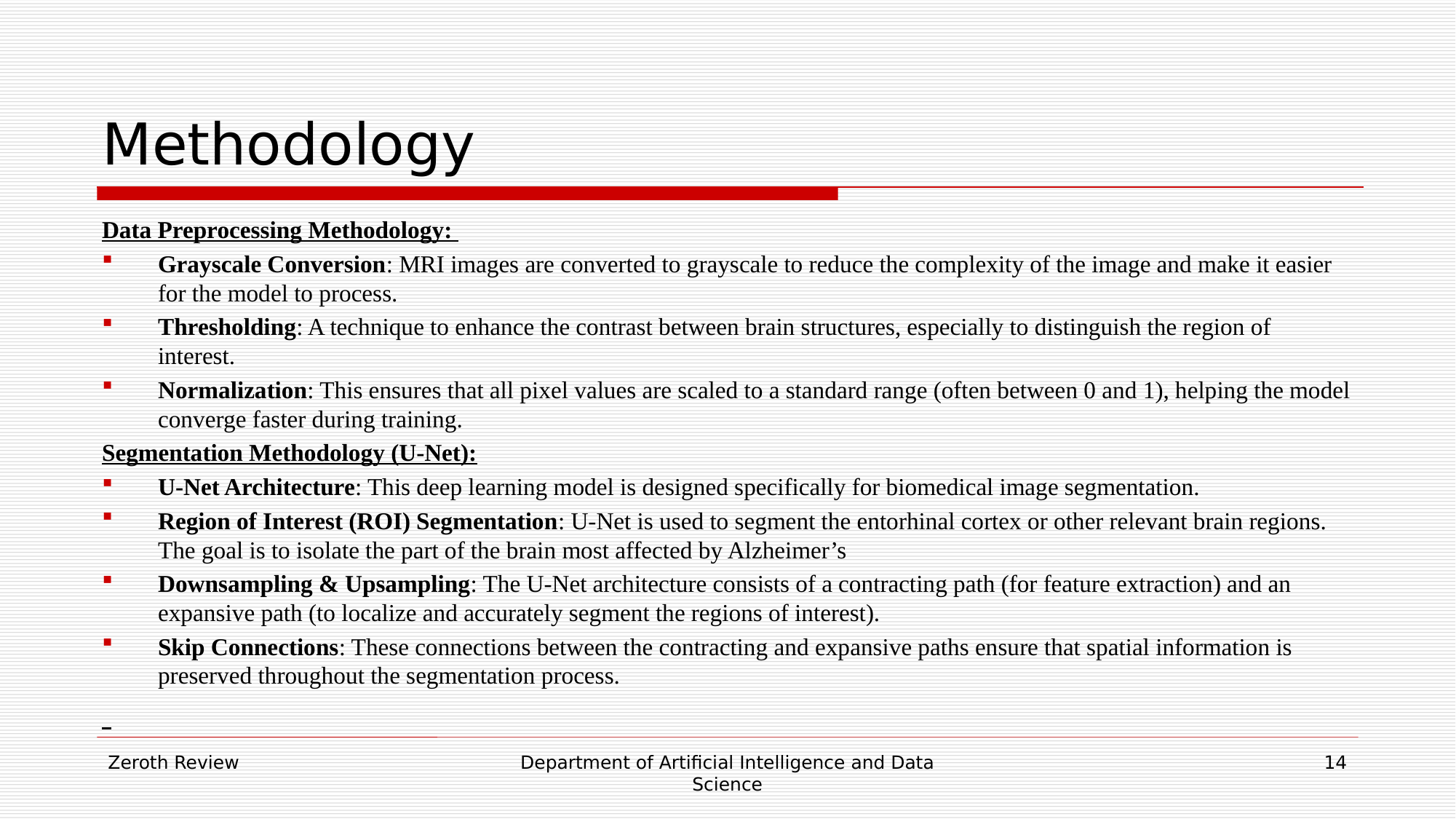

# Methodology
Data Preprocessing Methodology:
Grayscale Conversion: MRI images are converted to grayscale to reduce the complexity of the image and make it easier for the model to process.
Thresholding: A technique to enhance the contrast between brain structures, especially to distinguish the region of interest.
Normalization: This ensures that all pixel values are scaled to a standard range (often between 0 and 1), helping the model converge faster during training.
Segmentation Methodology (U-Net):
U-Net Architecture: This deep learning model is designed specifically for biomedical image segmentation.
Region of Interest (ROI) Segmentation: U-Net is used to segment the entorhinal cortex or other relevant brain regions. The goal is to isolate the part of the brain most affected by Alzheimer’s
Downsampling & Upsampling: The U-Net architecture consists of a contracting path (for feature extraction) and an expansive path (to localize and accurately segment the regions of interest).
Skip Connections: These connections between the contracting and expansive paths ensure that spatial information is preserved throughout the segmentation process.

Zeroth Review
Department of Artificial Intelligence and Data Science
14